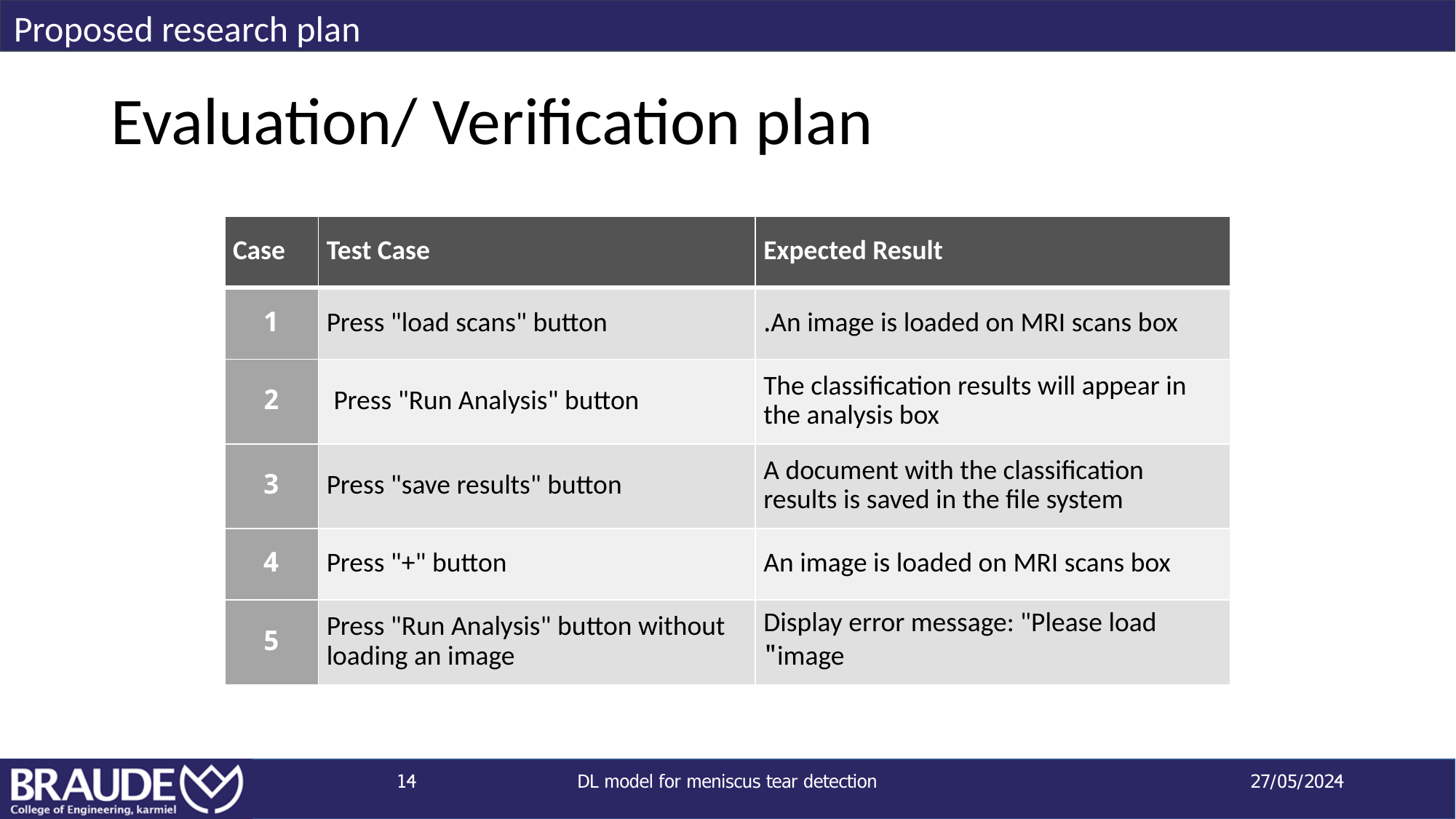

Proposed research plan
# Evaluation/ Verification plan
| Case | Test Case | Expected Result |
| --- | --- | --- |
| 1 | Press "load scans" button | An image is loaded on MRI scans box. |
| 2 | Press "Run Analysis" button | The classification results will appear in the analysis box |
| 3 | Press "save results" button | A document with the classification results is saved in the file system |
| 4 | Press "+" button | An image is loaded on MRI scans box |
| 5 | Press "Run Analysis" button without loading an image | Display error message: "Please load image" |
14
DL model for meniscus tear detection
27/05/2024